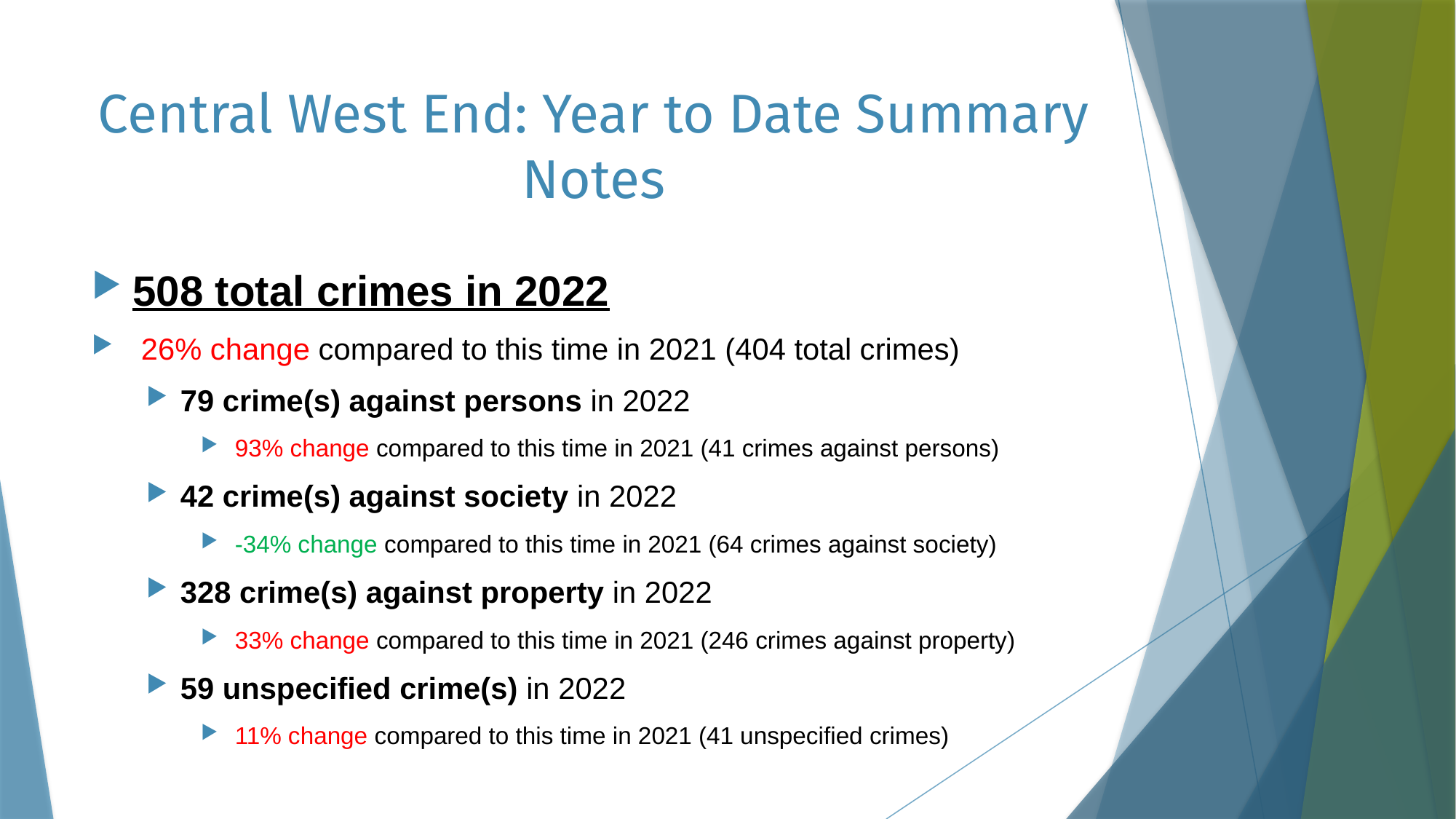

# Central West End: Year to Date Summary Notes
508 total crimes in 2022
 26% change compared to this time in 2021 (404 total crimes)
79 crime(s) against persons in 2022
 93% change compared to this time in 2021 (41 crimes against persons)
42 crime(s) against society in 2022
 -34% change compared to this time in 2021 (64 crimes against society)
328 crime(s) against property in 2022
 33% change compared to this time in 2021 (246 crimes against property)
59 unspecified crime(s) in 2022
 11% change compared to this time in 2021 (41 unspecified crimes)